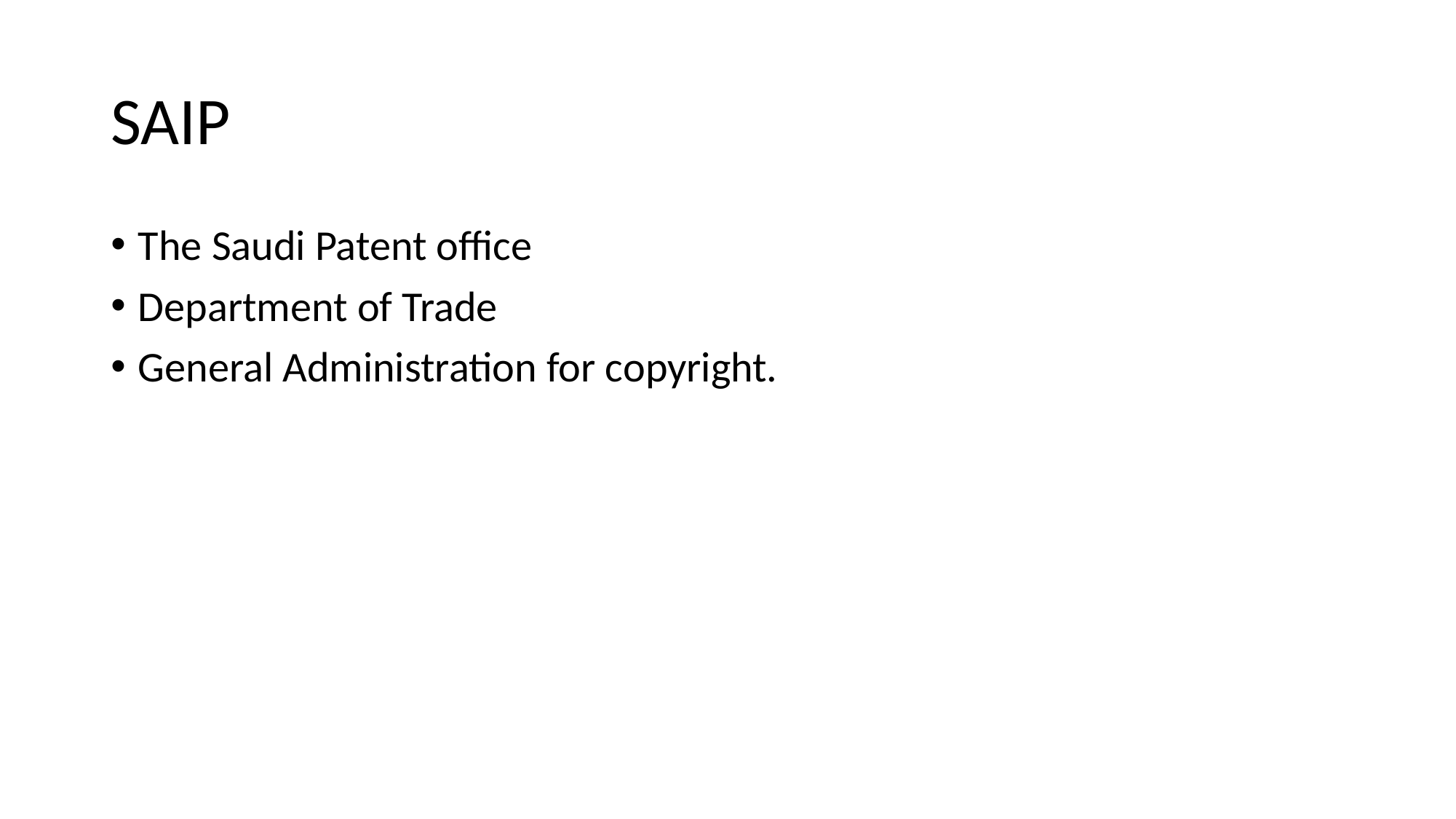

# SAIP
The Saudi Patent office
Department of Trade
General Administration for copyright.